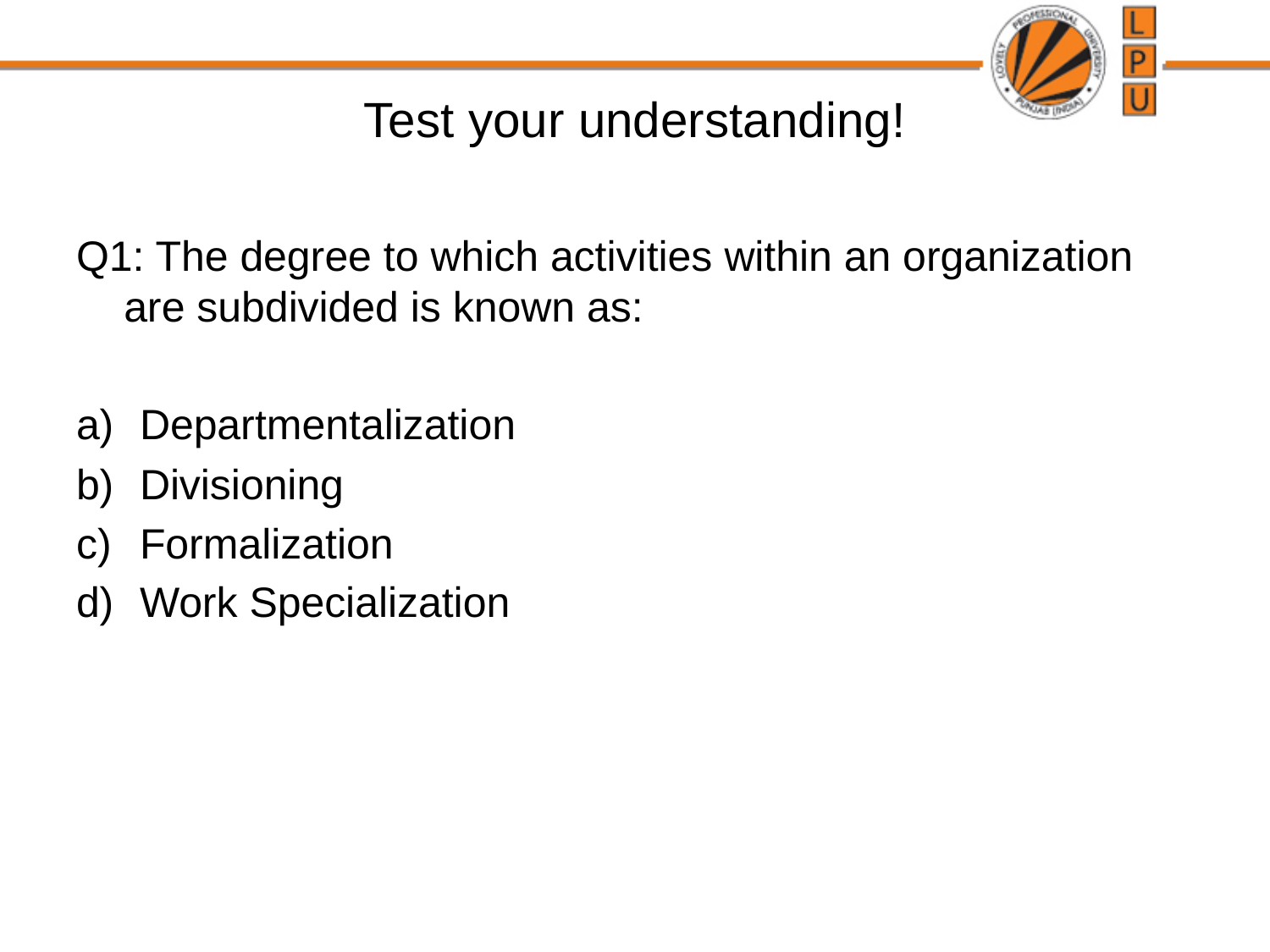

# Test your understanding!
Q1: The degree to which activities within an organization are subdivided is known as:

Departmentalization
Divisioning
Formalization
Work Specialization